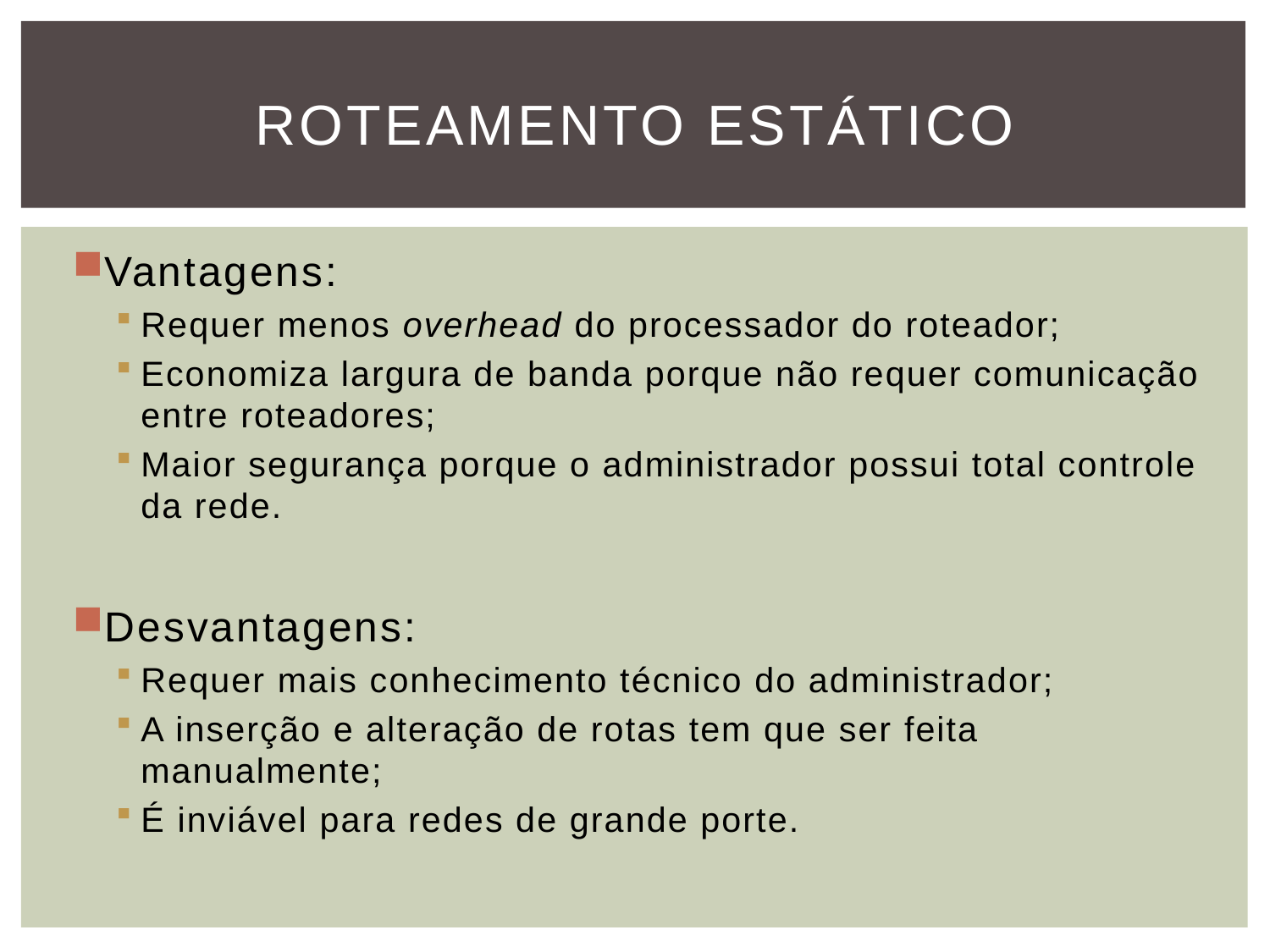

# ROTEAMENTO ESTÁTICO
Vantagens:
Requer menos overhead do processador do roteador;
Economiza largura de banda porque não requer comunicação entre roteadores;
Maior segurança porque o administrador possui total controle da rede.

Desvantagens:
Requer mais conhecimento técnico do administrador;
A inserção e alteração de rotas tem que ser feita manualmente;
É inviável para redes de grande porte.